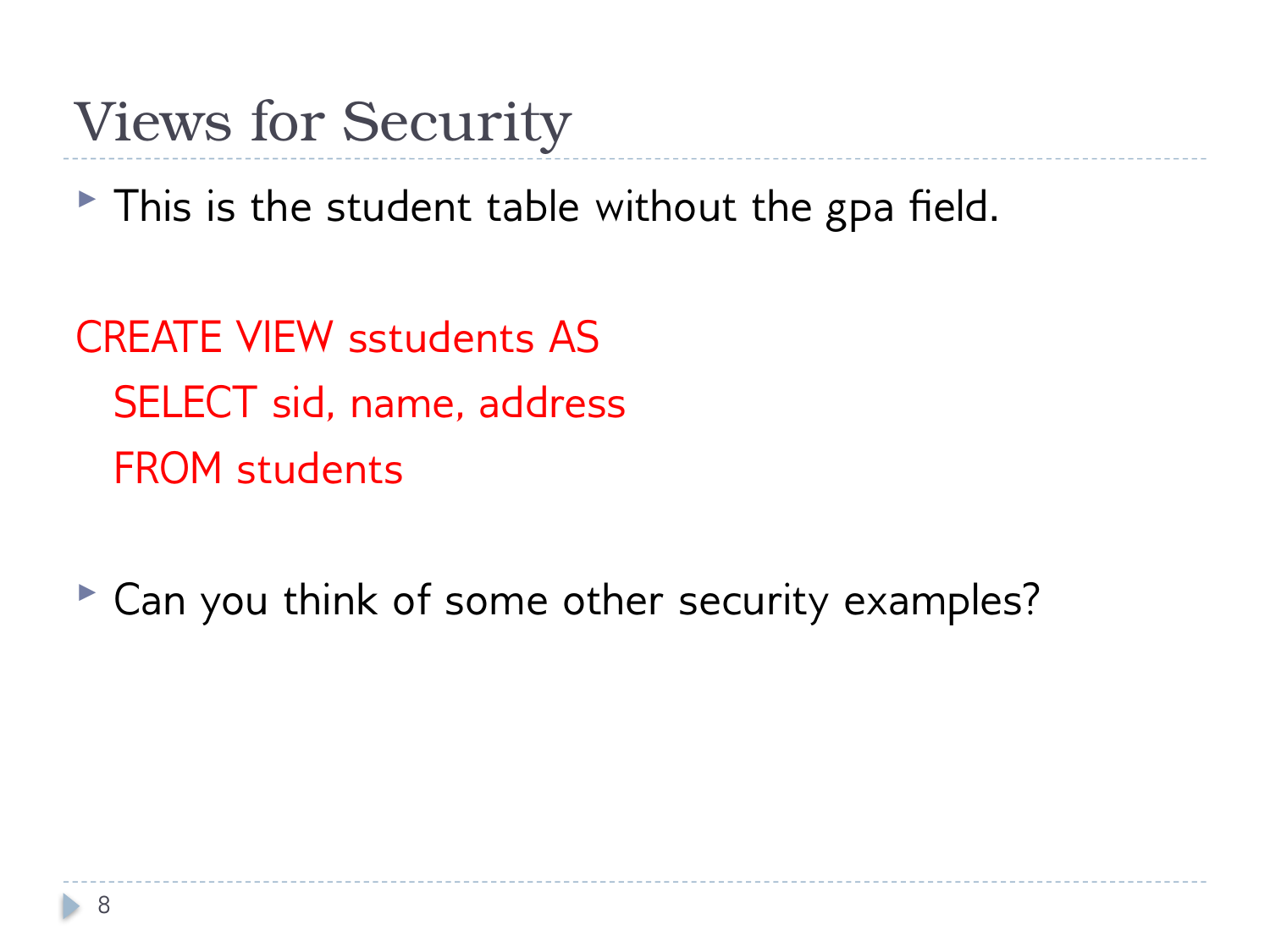

# Views for Security
This is the student table without the gpa field.

CREATE VIEW sstudents AS
	SELECT sid, name, address
	FROM students

Can you think of some other security examples?
8